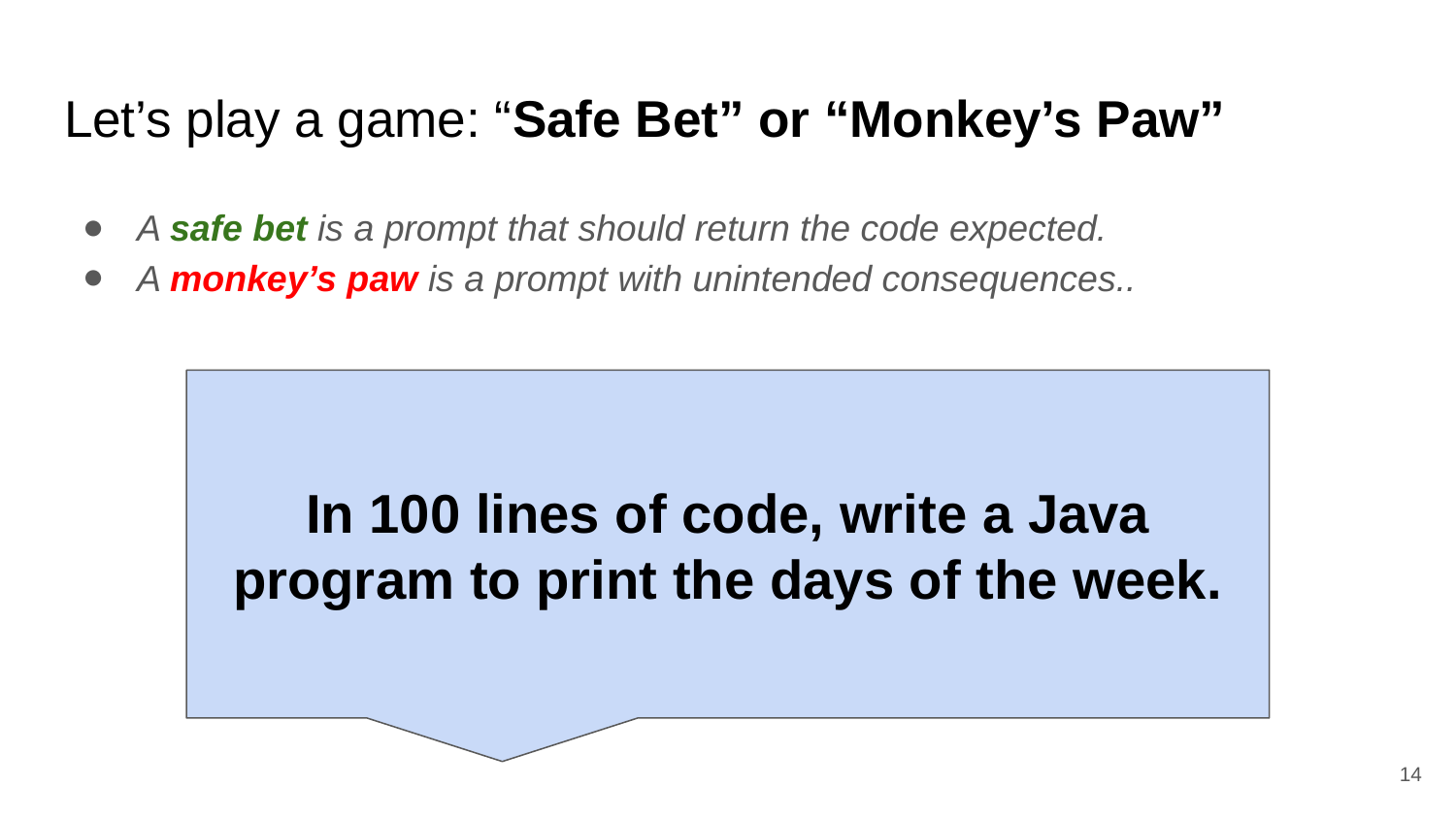

# Let’s play a game: “Safe Bet” or “Monkey’s Paw”
A safe bet is a prompt that should return the code expected.
A monkey’s paw is a prompt with unintended consequences..
In 100 lines of code, write a Java program to print the days of the week.
14